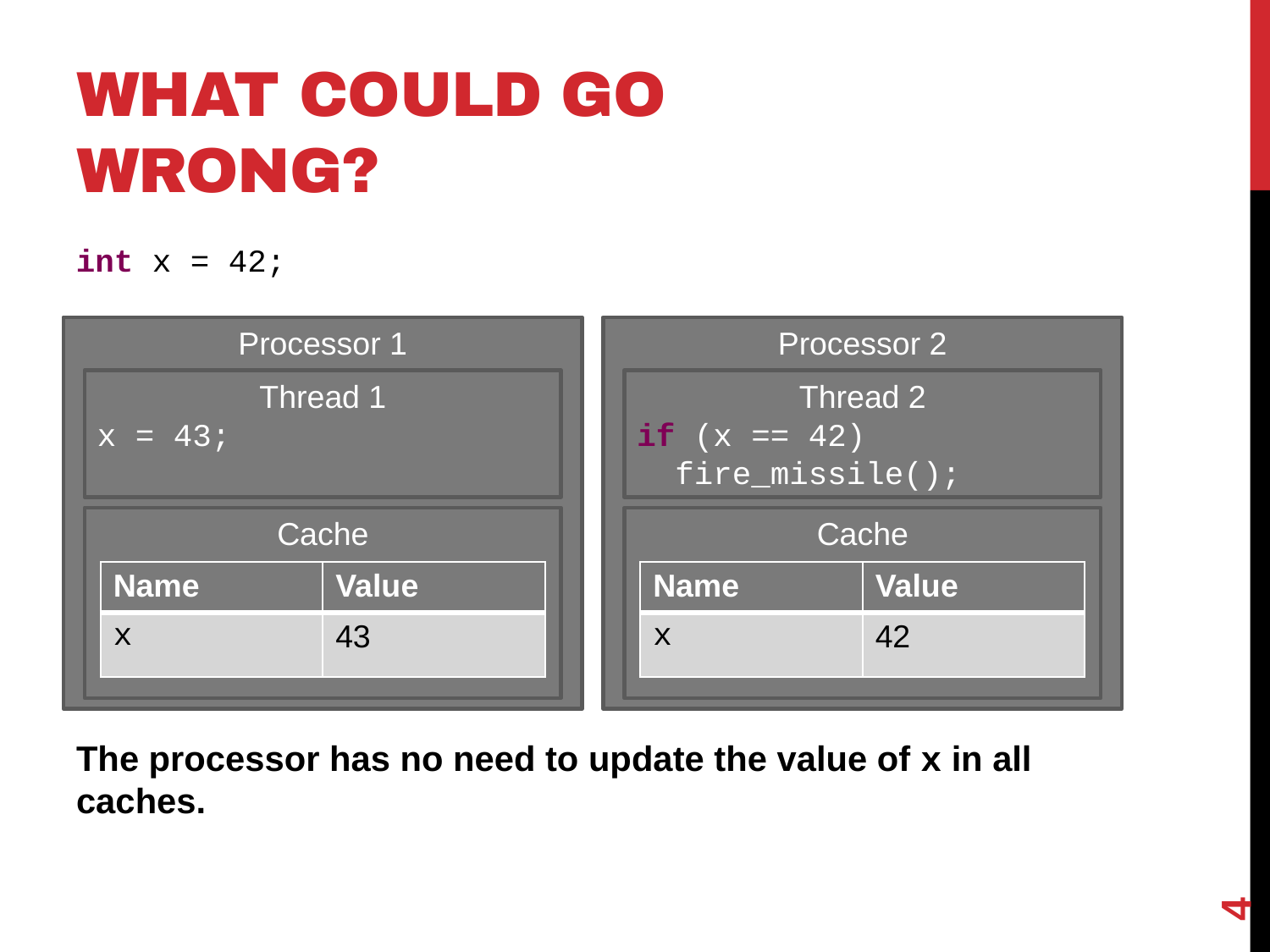

# What could go wrong?
int x = 42;
Processor 1
Processor 2
Thread 1
x = 43;
Thread 2
if (x == 42)
  fire_missile();
Cache

Cache

| Name | Value |
| --- | --- |
| x | 43 |
| Name | Value |
| --- | --- |
| x | 42 |
The processor has no need to update the value of x in all caches.
4